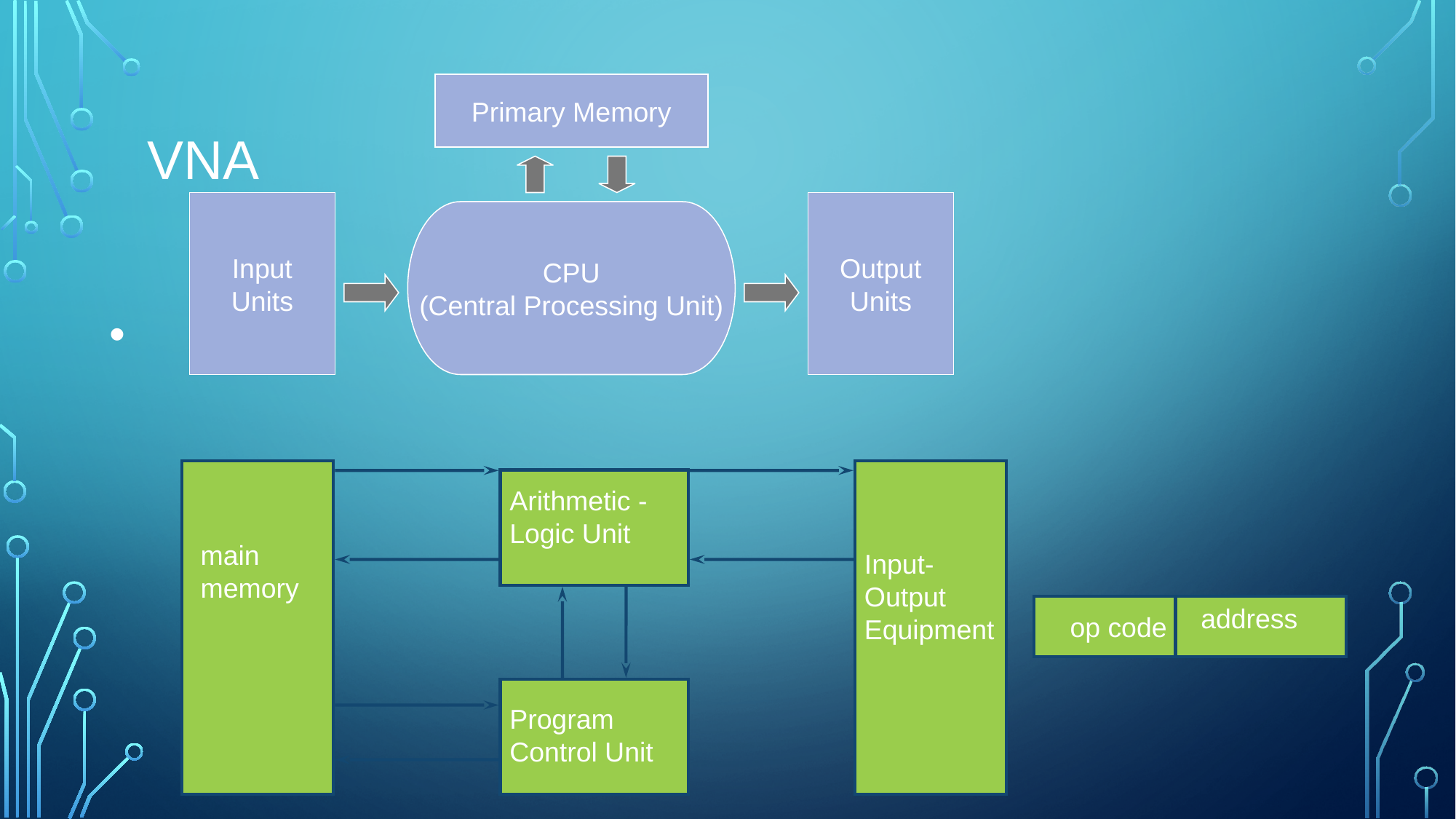

# VNA
Primary Memory

Input
Units
Output
Units
CPU
(Central Processing Unit)

Arithmetic - Logic Unit
main memory
Input- Output Equipment

address
op code

Program Control Unit